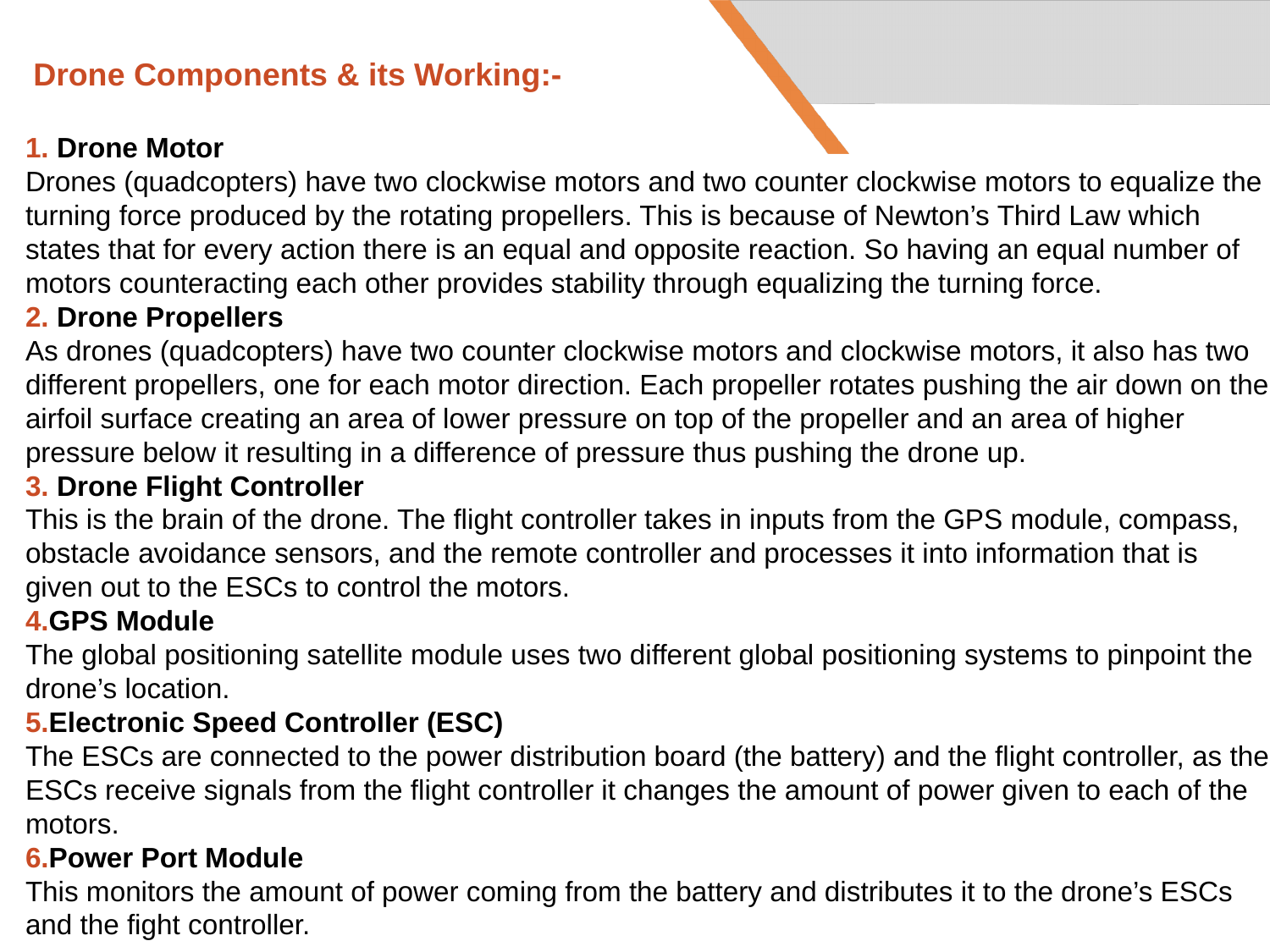

# Drone Components & its Working:- 1. Drone Motor Drones (quadcopters) have two clockwise motors and two counter clockwise motors to equalize the turning force produced by the rotating propellers. This is because of Newton’s Third Law which states that for every action there is an equal and opposite reaction. So having an equal number of motors counteracting each other provides stability through equalizing the turning force. 2. Drone Propellers As drones (quadcopters) have two counter clockwise motors and clockwise motors, it also has two different propellers, one for each motor direction. Each propeller rotates pushing the air down on the airfoil surface creating an area of lower pressure on top of the propeller and an area of higher pressure below it resulting in a difference of pressure thus pushing the drone up. 3. Drone Flight Controller This is the brain of the drone. The flight controller takes in inputs from the GPS module, compass, obstacle avoidance sensors, and the remote controller and processes it into information that is given out to the ESCs to control the motors. 4.GPS Module The global positioning satellite module uses two different global positioning systems to pinpoint the drone’s location. 5.Electronic Speed Controller (ESC) The ESCs are connected to the power distribution board (the battery) and the flight controller, as the ESCs receive signals from the flight controller it changes the amount of power given to each of the motors. 6.Power Port Module This monitors the amount of power coming from the battery and distributes it to the drone’s ESCs and the fight controller.